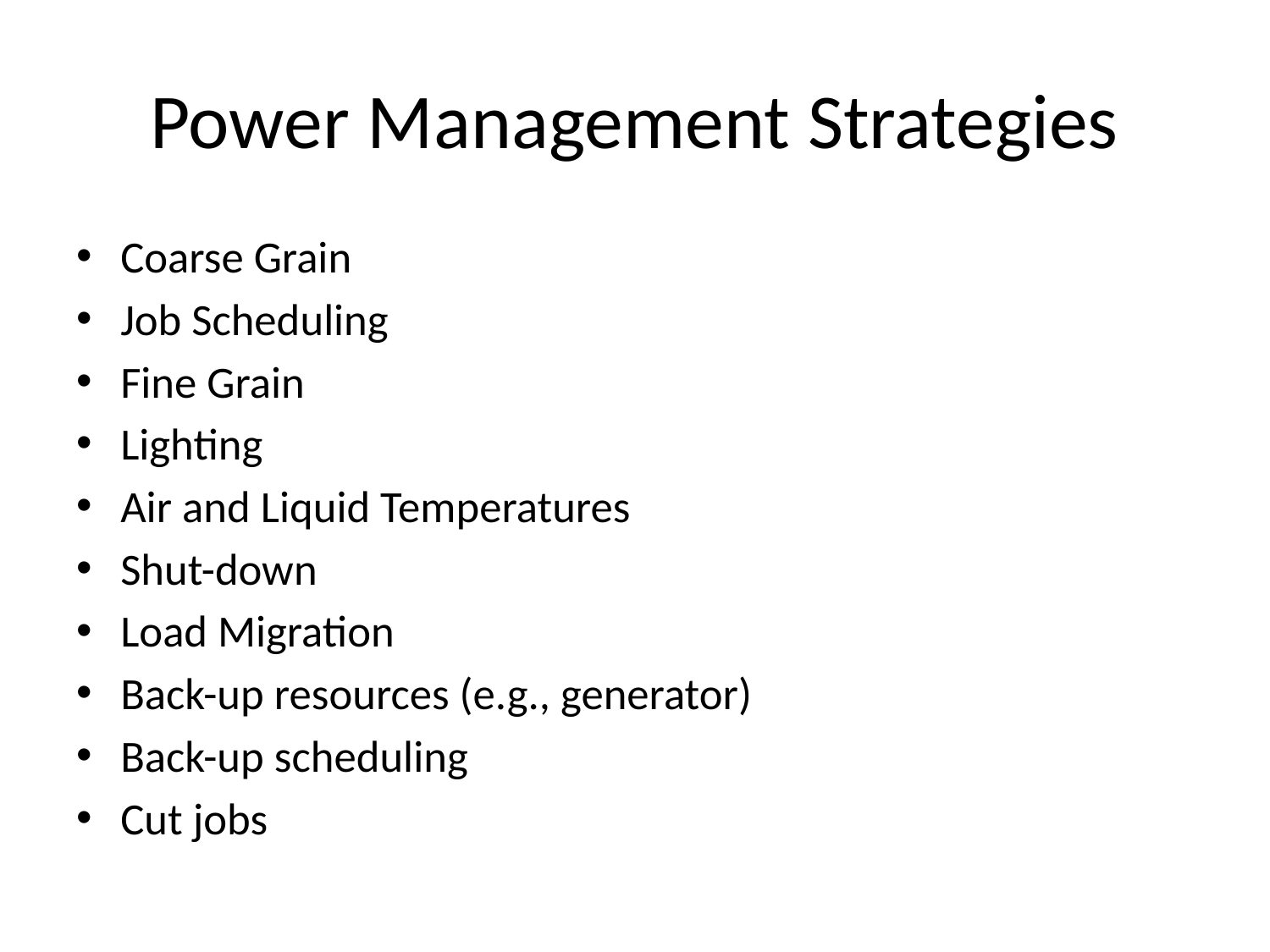

# Power Management Strategies
Coarse Grain
Job Scheduling
Fine Grain
Lighting
Air and Liquid Temperatures
Shut-down
Load Migration
Back-up resources (e.g., generator)
Back-up scheduling
Cut jobs